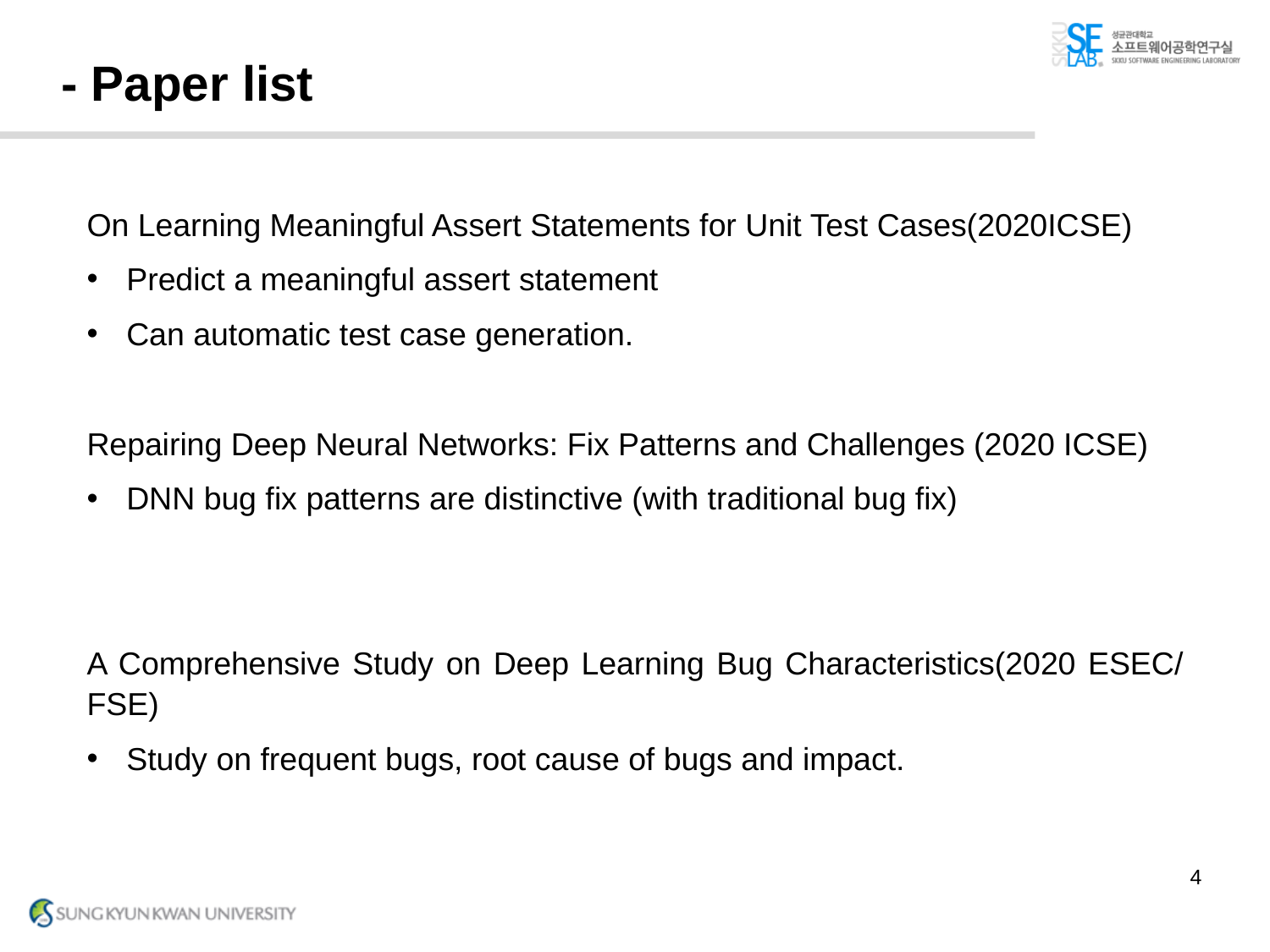

# - Paper list
On Learning Meaningful Assert Statements for Unit Test Cases(2020ICSE)
Predict a meaningful assert statement
Can automatic test case generation.

Repairing Deep Neural Networks: Fix Patterns and Challenges (2020 ICSE)
DNN bug fix patterns are distinctive (with traditional bug fix)

A Comprehensive Study on Deep Learning Bug Characteristics(2020 ESEC/FSE)
Study on frequent bugs, root cause of bugs and impact.

4